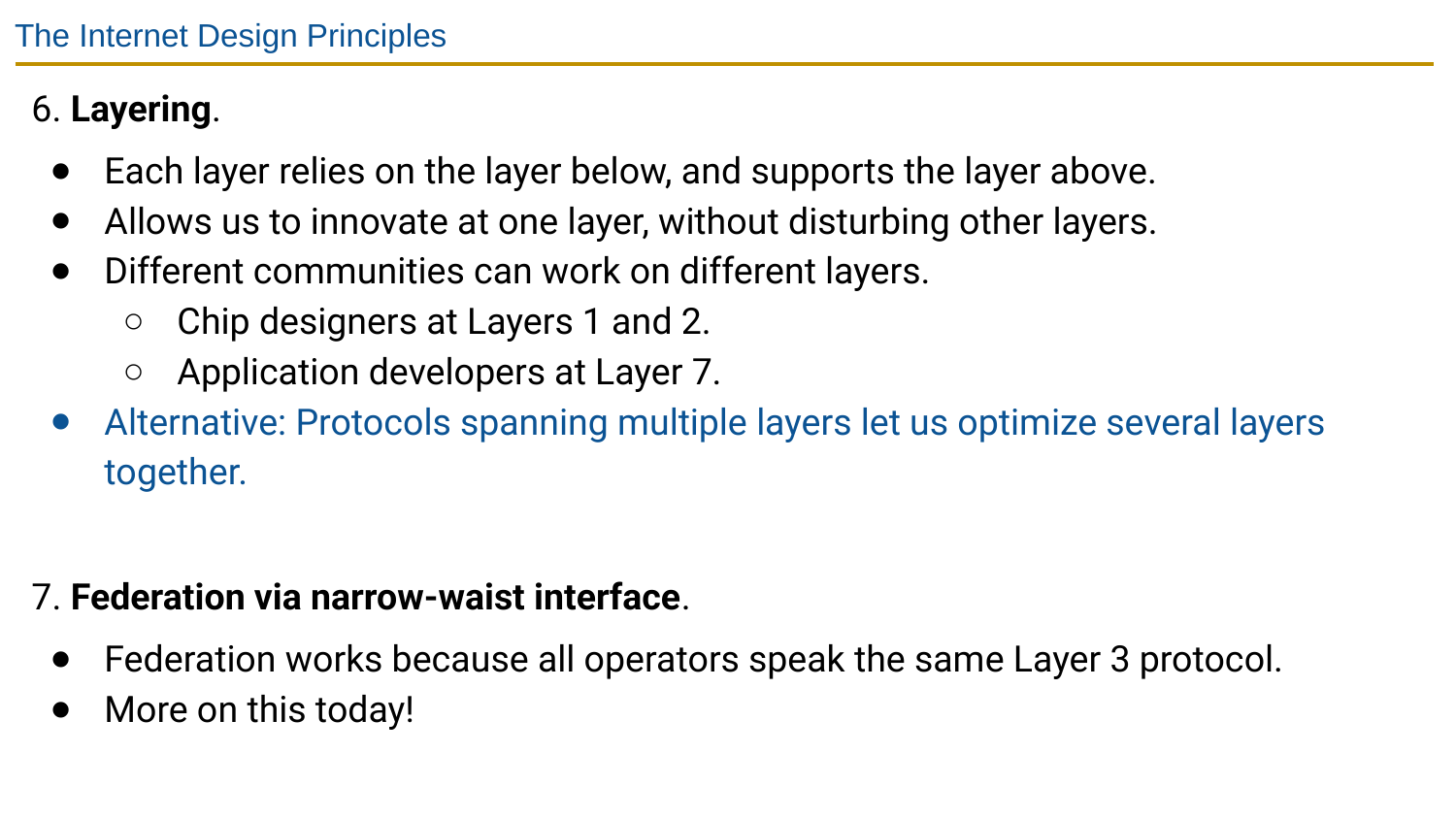

# The Internet Design Principles

6. Layering.
Each layer relies on the layer below, and supports the layer above.
Allows us to innovate at one layer, without disturbing other layers.
Different communities can work on different layers.
Chip designers at Layers 1 and 2.
Application developers at Layer 7.
Alternative: Protocols spanning multiple layers let us optimize several layers together.

7. Federation via narrow-waist interface.
Federation works because all operators speak the same Layer 3 protocol.
More on this today!